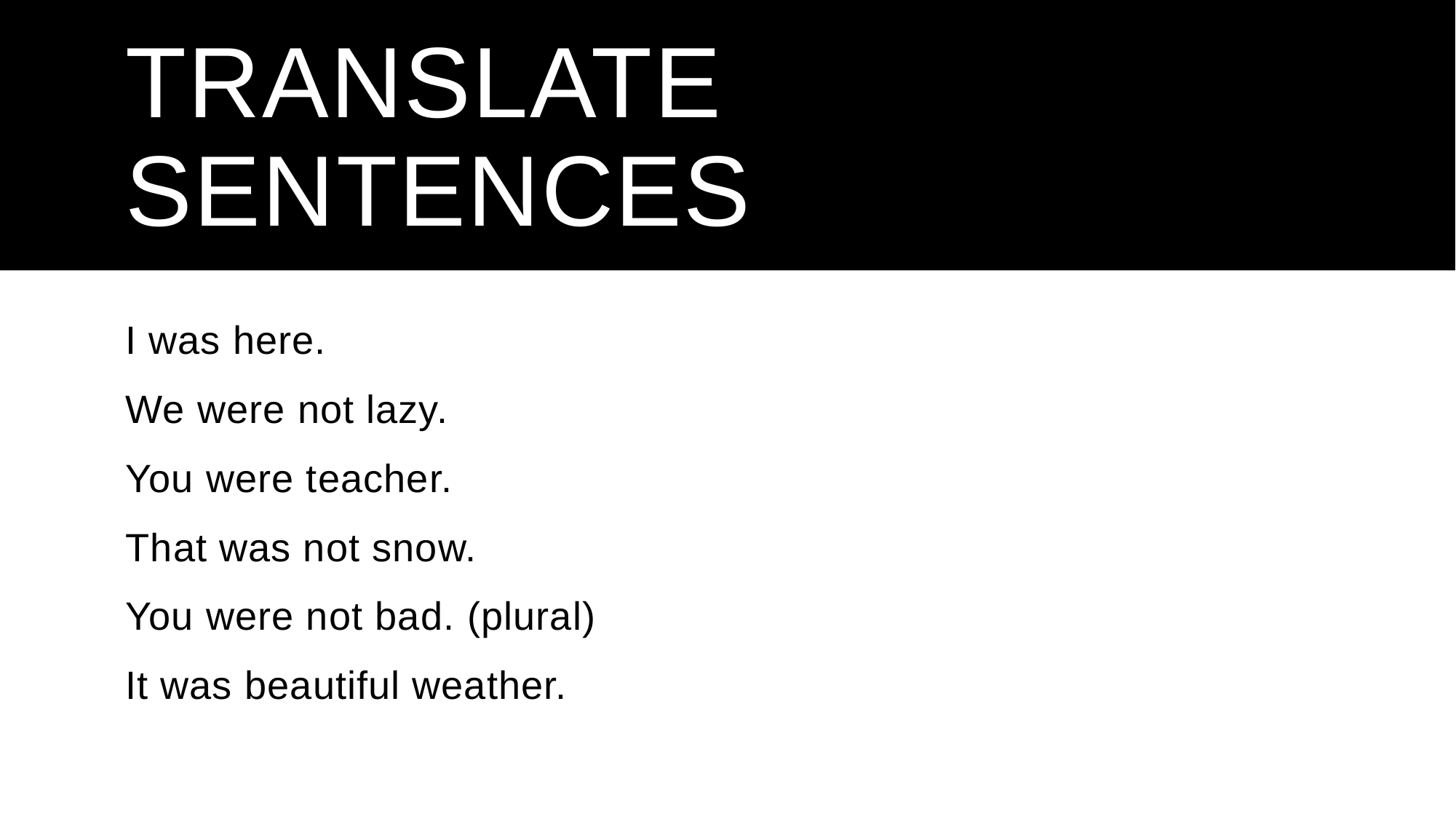

# Translate sentences
I was here.
We were not lazy.
You were teacher.
That was not snow.
You were not bad. (plural)
It was beautiful weather.